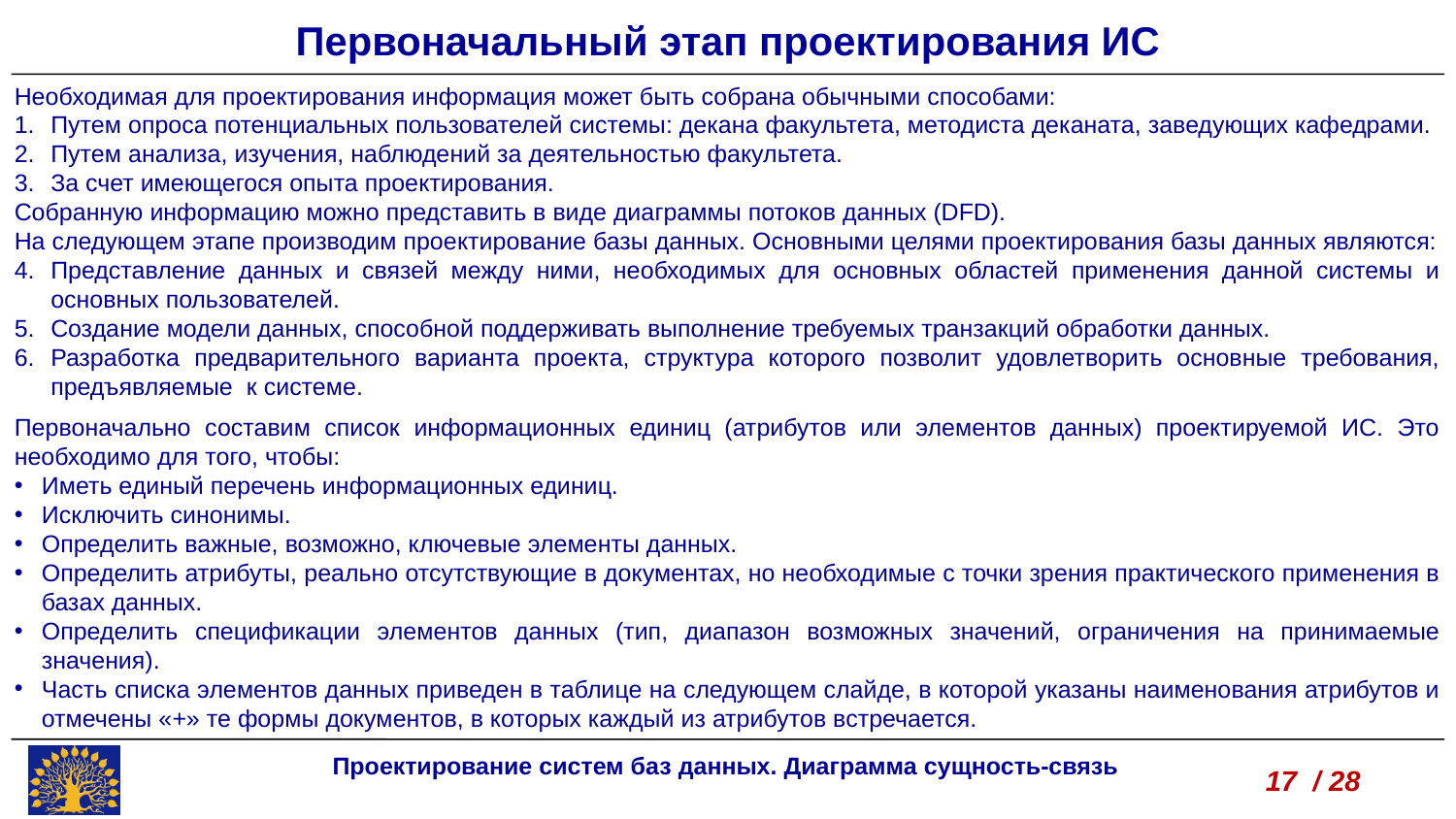

Первоначальный этап проектирования ИС
Необходимая для проектирования информация может быть собрана обычными способами:
Путем опроса потенциальных пользователей системы: декана факультета, методиста деканата, заведующих кафедрами.
Путем анализа, изучения, наблюдений за деятельностью факультета.
За счет имеющегося опыта проектирования.
Собранную информацию можно представить в виде диаграммы потоков данных (DFD).
На следующем этапе производим проектирование базы данных. Основными целями проектирования базы данных являются:
Представление данных и связей между ними, необходимых для основных областей применения данной системы и основных пользователей.
Создание модели данных, способной поддерживать выполнение требуемых транзакций обработки данных.
Разработка предварительного варианта проекта, структура которого позволит удовлетворить основные требования, предъявляемые  к системе.

Первоначально составим список информационных единиц (атрибутов или элементов данных) проектируемой ИС. Это необходимо для того, чтобы:
Иметь единый перечень информационных единиц.
Исключить синонимы.
Определить важные, возможно, ключевые элементы данных.
Определить атрибуты, реально отсутствующие в документах, но необходимые с точки зрения практического применения в базах данных.
Определить спецификации элементов данных (тип, диапазон возможных значений, ограничения на принимаемые значения).
Часть списка элементов данных приведен в таблице на следующем слайде, в которой указаны наименования атрибутов и отмечены «+» те формы документов, в которых каждый из атрибутов встречается.